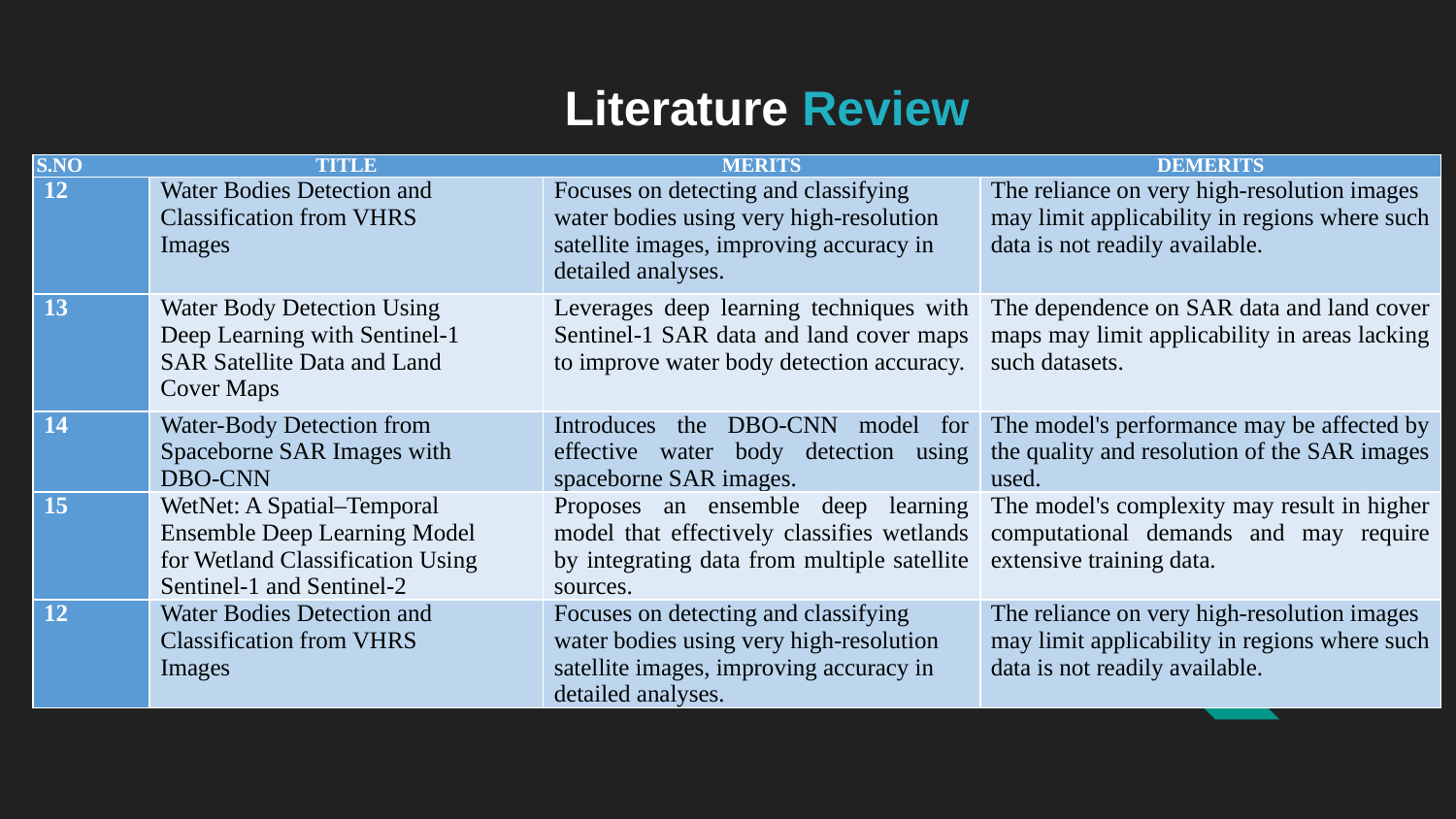

# Literature Review
| S.NO | TITLE | MERITS | DEMERITS |
| --- | --- | --- | --- |
| 12 | Water Bodies Detection and Classification from VHRS Images | Focuses on detecting and classifying water bodies using very high-resolution satellite images, improving accuracy in detailed analyses. | The reliance on very high-resolution images may limit applicability in regions where such data is not readily available. |
| 13 | Water Body Detection Using Deep Learning with Sentinel-1 SAR Satellite Data and Land Cover Maps | Leverages deep learning techniques with Sentinel-1 SAR data and land cover maps to improve water body detection accuracy. | The dependence on SAR data and land cover maps may limit applicability in areas lacking such datasets. |
| 14 | Water-Body Detection from Spaceborne SAR Images with DBO-CNN | Introduces the DBO-CNN model for effective water body detection using spaceborne SAR images. | The model's performance may be affected by the quality and resolution of the SAR images used. |
| 15 | WetNet: A Spatial–Temporal Ensemble Deep Learning Model for Wetland Classification Using Sentinel-1 and Sentinel-2 | Proposes an ensemble deep learning model that effectively classifies wetlands by integrating data from multiple satellite sources. | The model's complexity may result in higher computational demands and may require extensive training data. |
| 12 | Water Bodies Detection and Classification from VHRS Images | Focuses on detecting and classifying water bodies using very high-resolution satellite images, improving accuracy in detailed analyses. | The reliance on very high-resolution images may limit applicability in regions where such data is not readily available. |